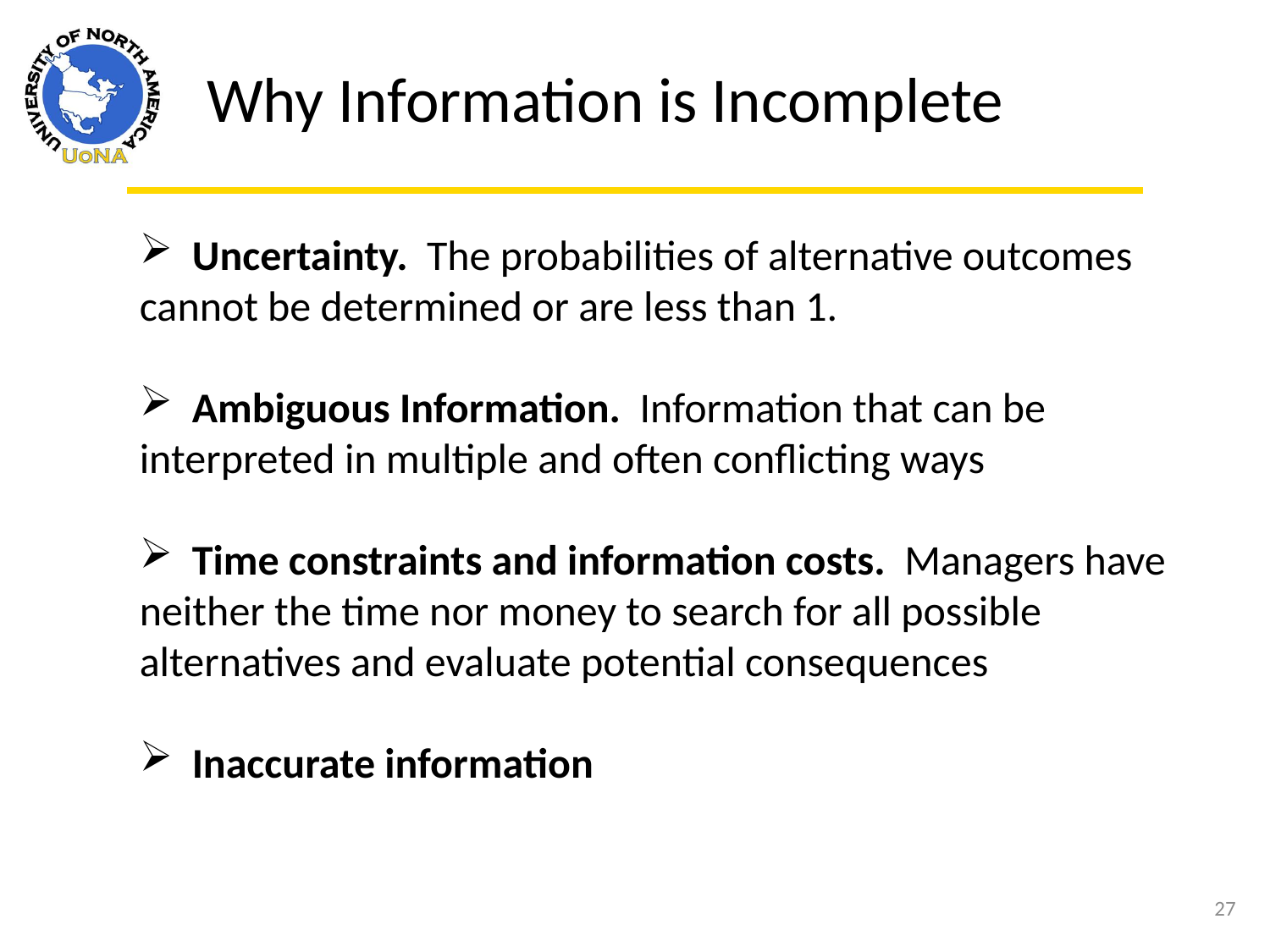

Why Information is Incomplete
  Uncertainty.  The probabilities of alternative outcomes cannot be determined or are less than 1.

  Ambiguous Information.  Information that can be interpreted in multiple and often conflicting ways

  Time constraints and information costs.  Managers have neither the time nor money to search for all possible alternatives and evaluate potential consequences

  Inaccurate information
27